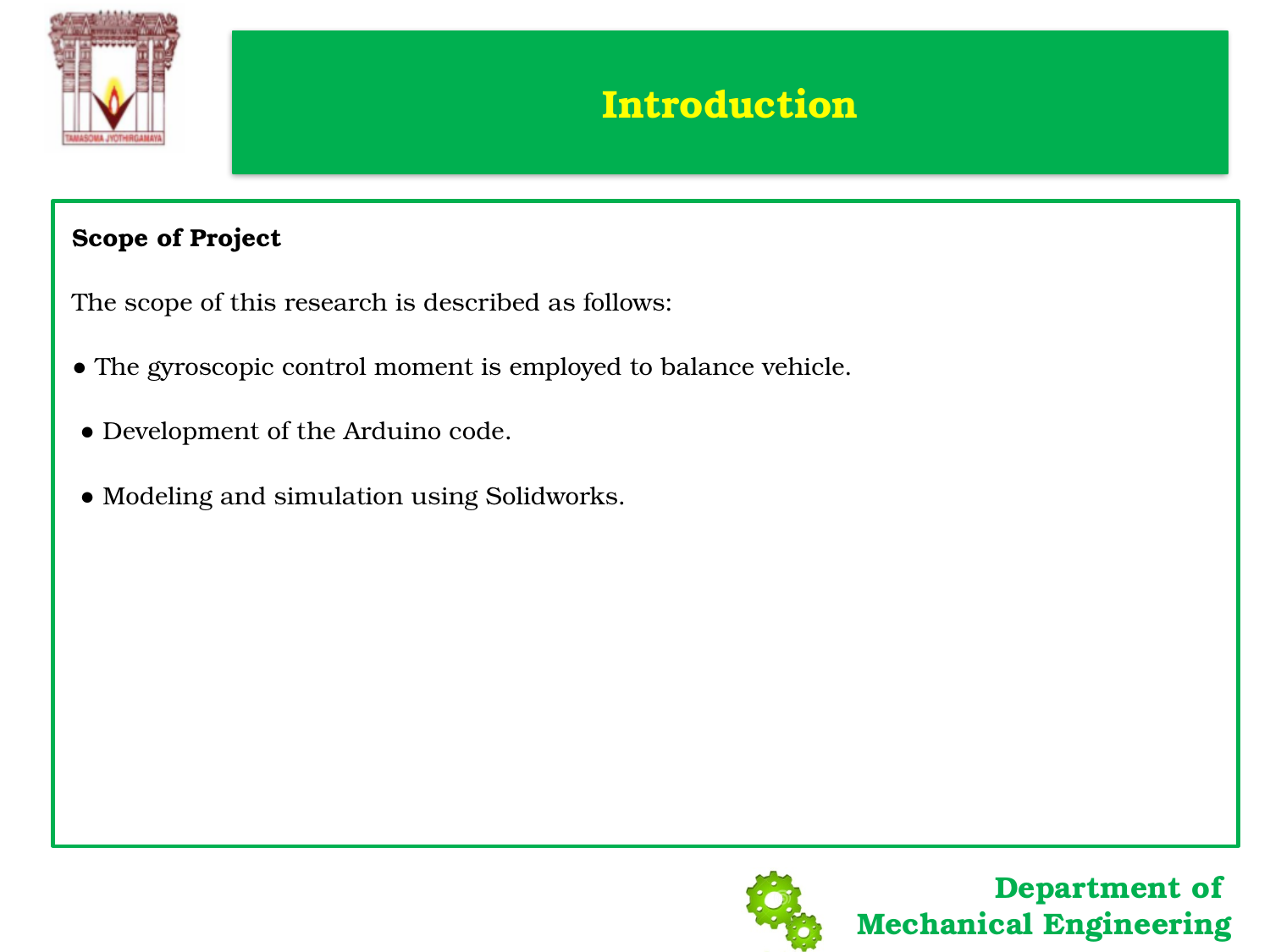

# Introduction
Scope of Project
The scope of this research is described as follows:
● The gyroscopic control moment is employed to balance vehicle.
 ● Development of the Arduino code.
 ● Modeling and simulation using Solidworks.